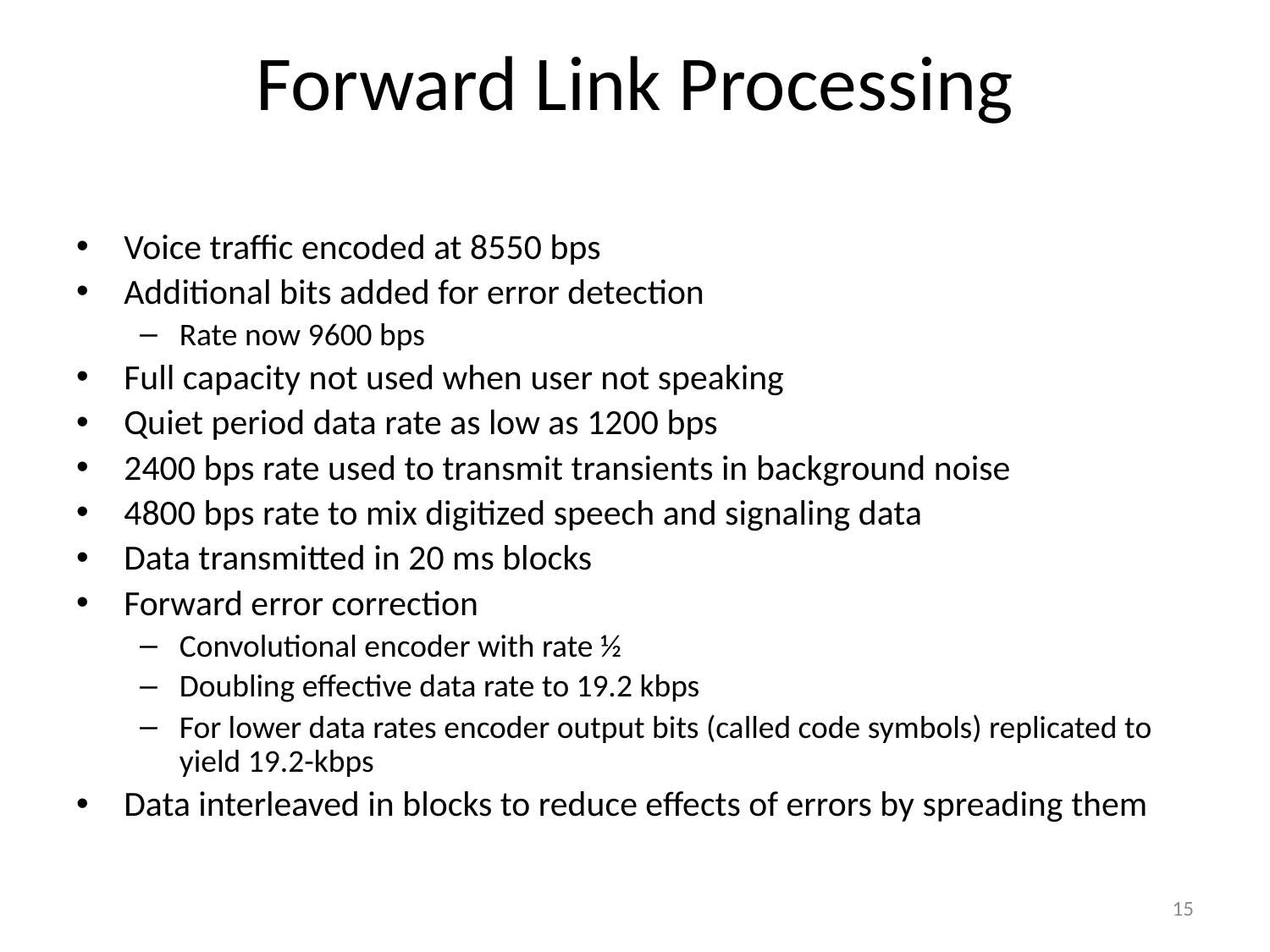

# Forward Link Processing
Voice traffic encoded at 8550 bps
Additional bits added for error detection
Rate now 9600 bps
Full capacity not used when user not speaking
Quiet period data rate as low as 1200 bps
2400 bps rate used to transmit transients in background noise
4800 bps rate to mix digitized speech and signaling data
Data transmitted in 20 ms blocks
Forward error correction
Convolutional encoder with rate ½
Doubling effective data rate to 19.2 kbps
For lower data rates encoder output bits (called code symbols) replicated to yield 19.2-kbps
Data interleaved in blocks to reduce effects of errors by spreading them
15